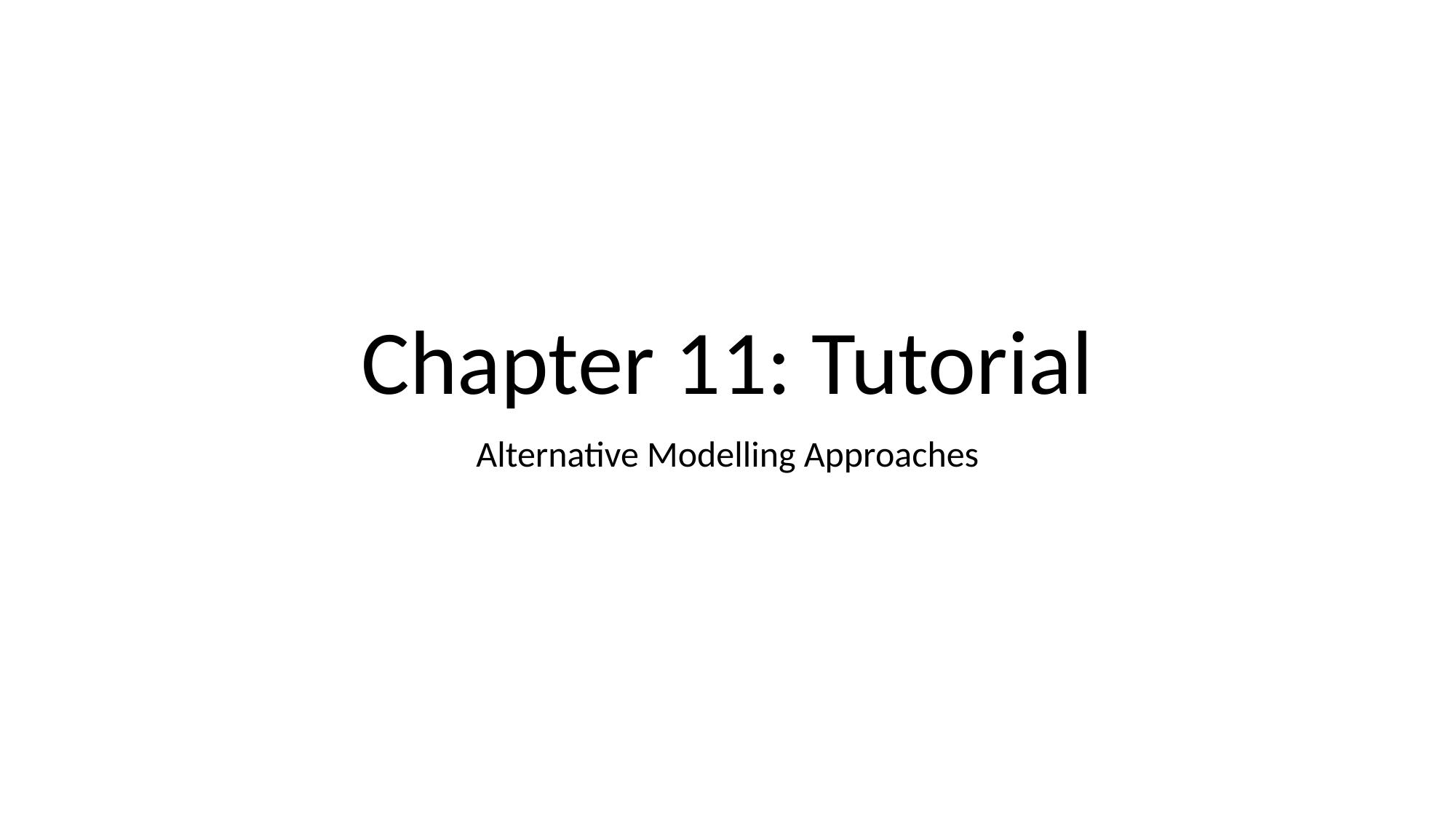

# Chapter 11: Tutorial
Alternative Modelling Approaches